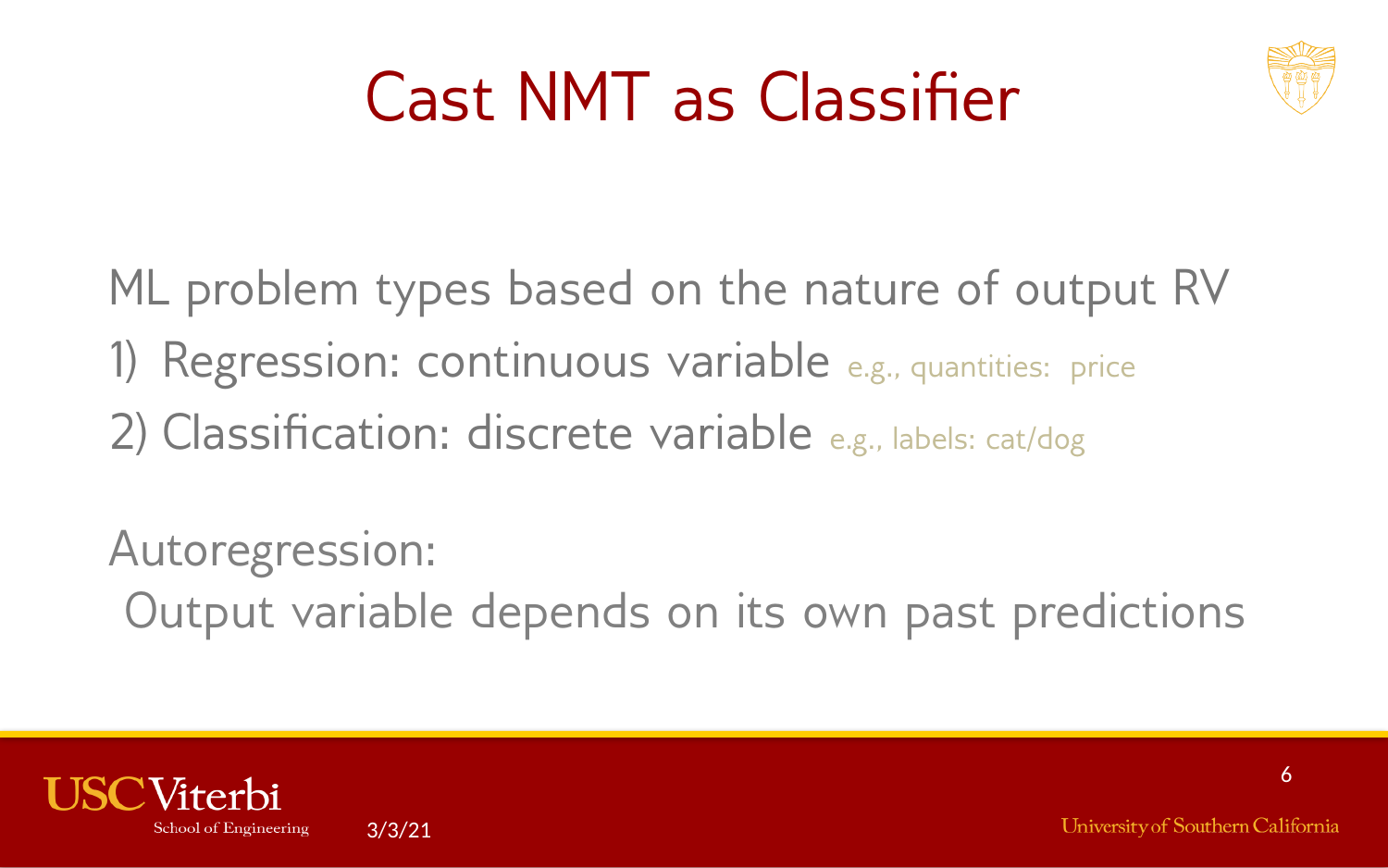

# Cast NMT as Classifier
ML problem types based on the nature of output RV
Regression: continuous variable e.g., quantities:  price
Classification: discrete variable e.g., labels: cat/dog

Autoregression:
 Output variable depends on its own past predictions